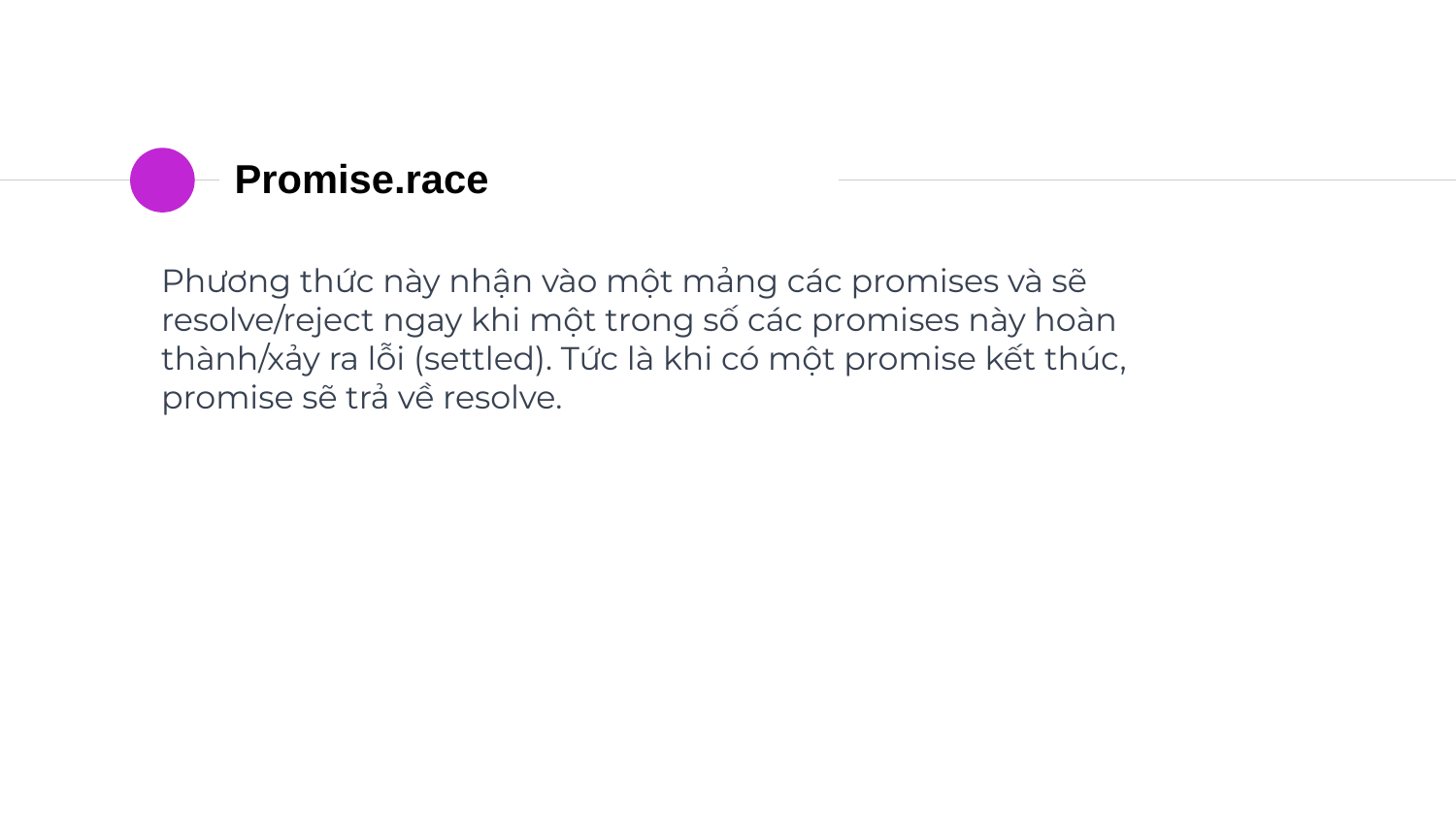

# Promise.race
Phương thức này nhận vào một mảng các promises và sẽ resolve/reject ngay khi một trong số các promises này hoàn thành/xảy ra lỗi (settled). Tức là khi có một promise kết thúc, promise sẽ trả về resolve.